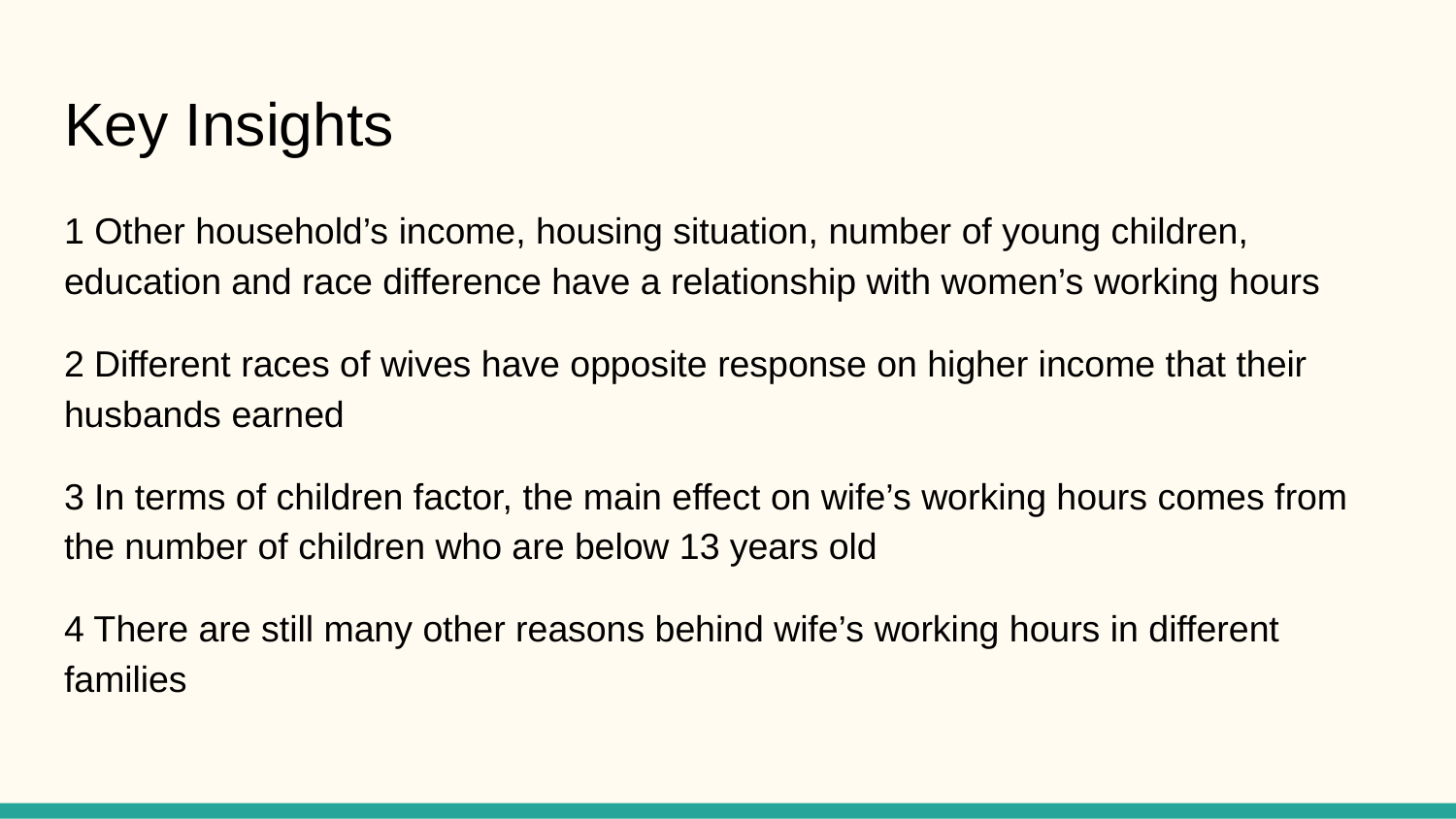

# Key Insights
1 Other household’s income, housing situation, number of young children, education and race difference have a relationship with women’s working hours
2 Different races of wives have opposite response on higher income that their husbands earned
3 In terms of children factor, the main effect on wife’s working hours comes from the number of children who are below 13 years old
4 There are still many other reasons behind wife’s working hours in different families